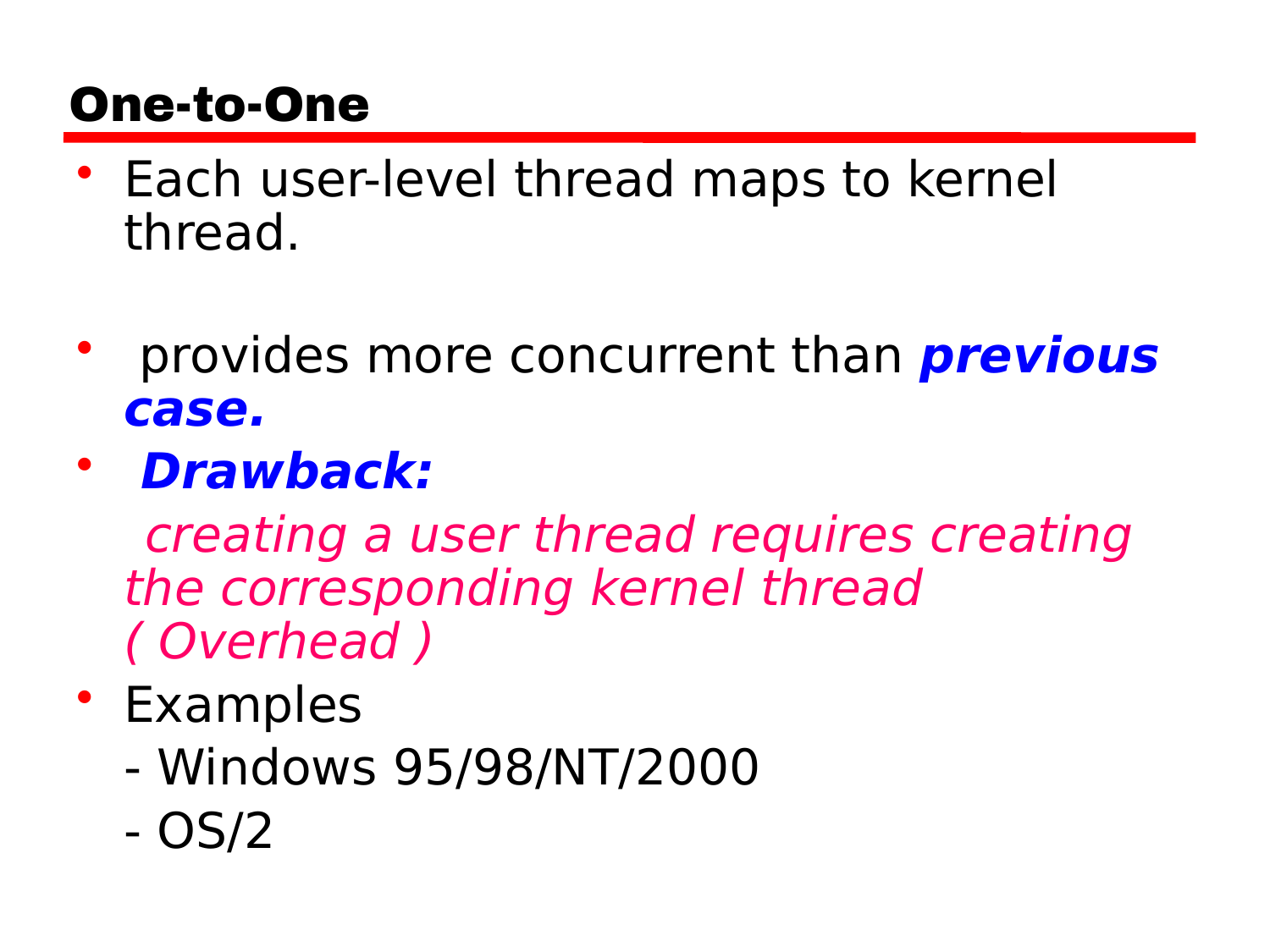

# One-to-One
Each user-level thread maps to kernel thread.
 provides more concurrent than previous case.
 Drawback:
    creating a user thread requires creating the corresponding kernel thread ( Overhead )
Examples
	- Windows 95/98/NT/2000
	- OS/2